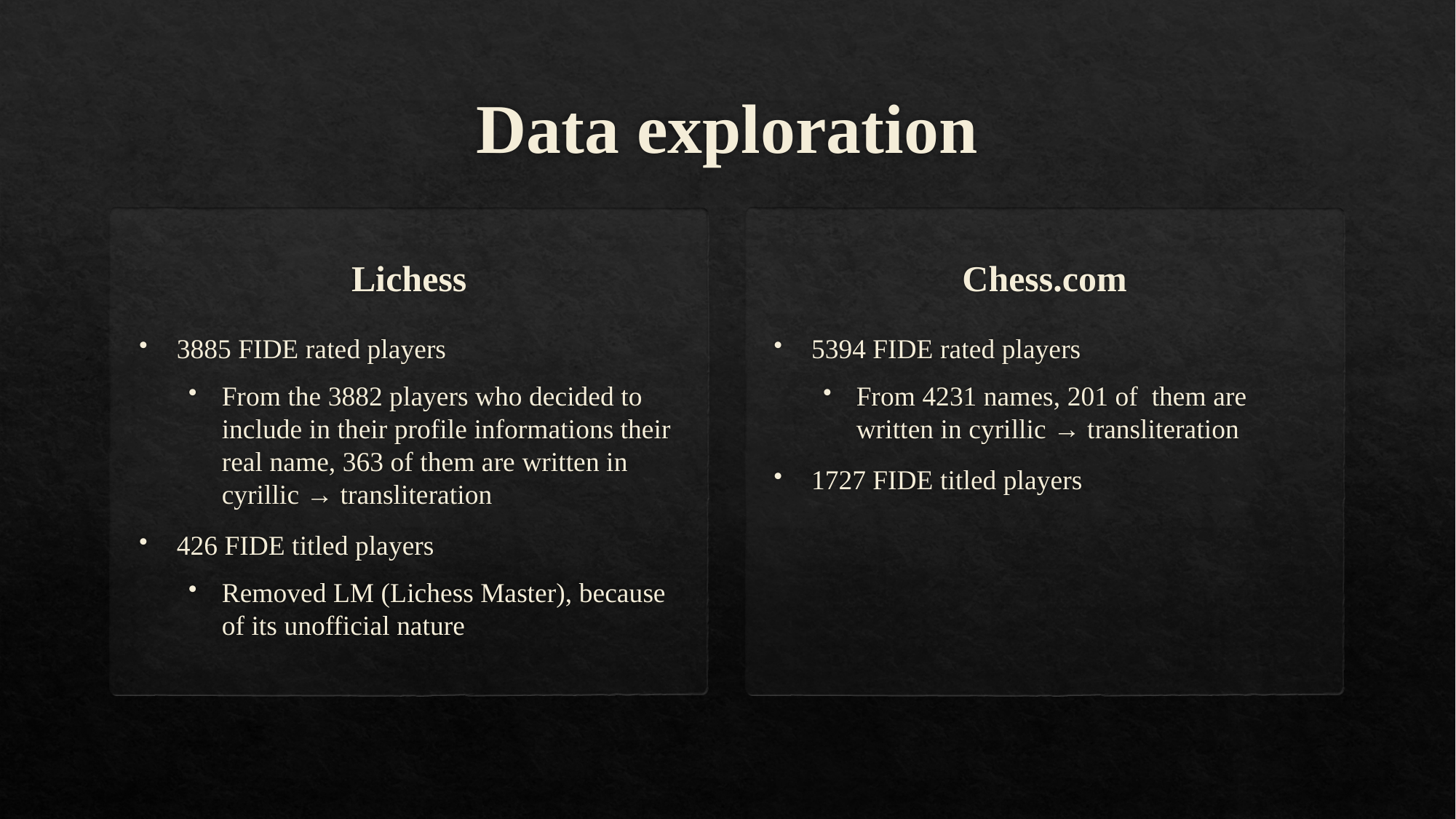

# Data exploration
Chess.com
Lichess
3885 FIDE rated players
From the 3882 players who decided to include in their profile informations their real name, 363 of them are written in cyrillic → transliteration
426 FIDE titled players
Removed LM (Lichess Master), because of its unofficial nature
5394 FIDE rated players
From 4231 names, 201 of  them are written in cyrillic → transliteration
1727 FIDE titled players